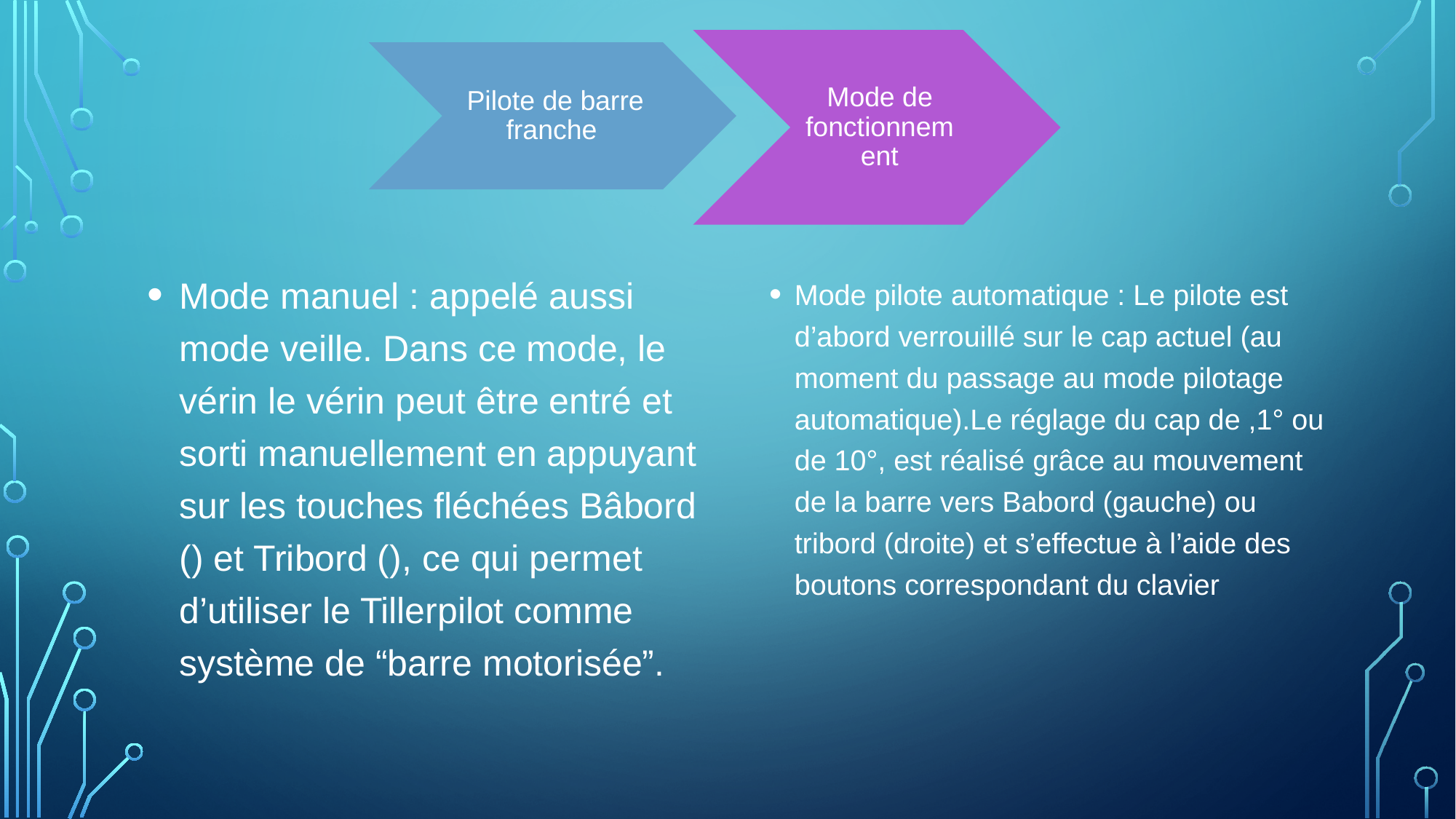

Mode de fonctionnement
Pilote de barre franche
#

Mode manuel : appelé aussi mode veille. Dans ce mode, le vérin le vérin peut être entré et sorti manuellement en appuyant sur les touches fléchées Bâbord () et Tribord (), ce qui permet d’utiliser le Tillerpilot comme système de “barre motorisée”.

Mode pilote automatique : Le pilote est d’abord verrouillé sur le cap actuel (au moment du passage au mode pilotage automatique).Le réglage du cap de ,1° ou de 10°, est réalisé grâce au mouvement de la barre vers Babord (gauche) ou tribord (droite) et s’effectue à l’aide des boutons correspondant du clavier